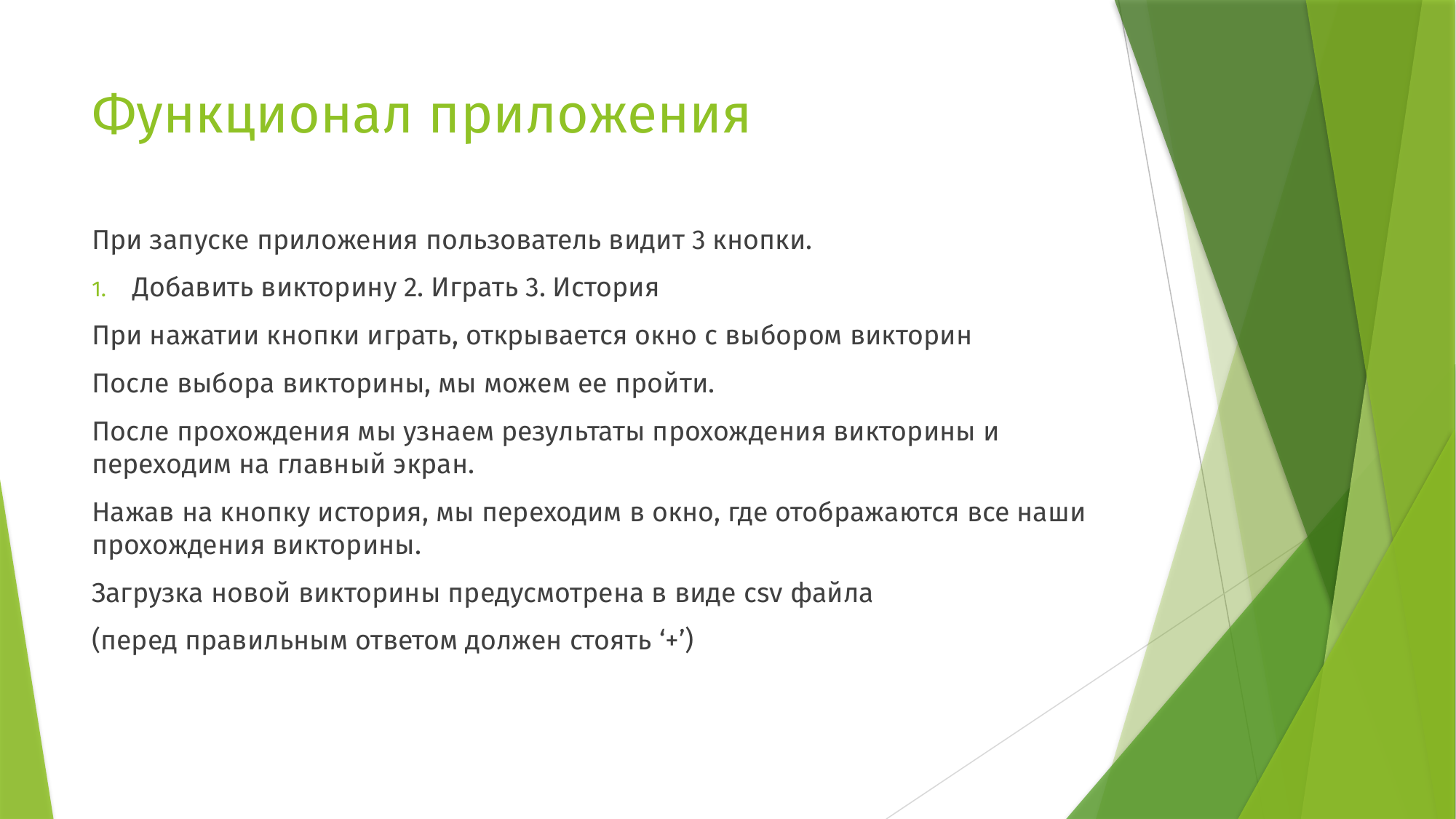

# Функционал приложения
При запуске приложения пользователь видит 3 кнопки.
Добавить викторину 2. Играть 3. История
При нажатии кнопки играть, открывается окно с выбором викторин
После выбора викторины, мы можем ее пройти.
После прохождения мы узнаем результаты прохождения викторины и переходим на главный экран.
Нажав на кнопку история, мы переходим в окно, где отображаются все наши прохождения викторины.
Загрузка новой викторины предусмотрена в виде csv файла
(перед правильным ответом должен стоять ‘+’)